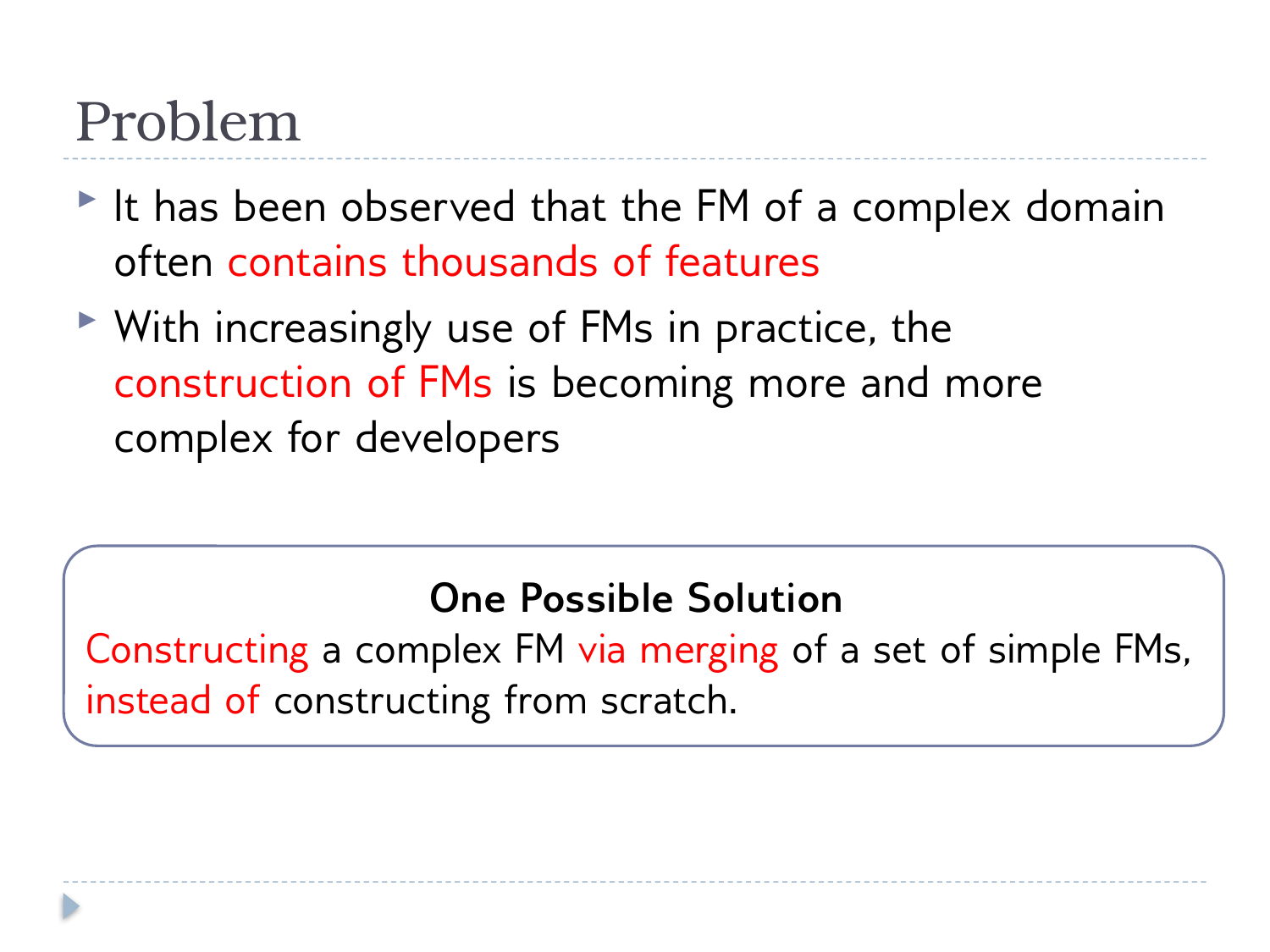

# Problem
It has been observed that the FM of a complex domain often contains thousands of features
With increasingly use of FMs in practice, the construction of FMs is becoming more and more complex for developers
One Possible Solution
Constructing a complex FM via merging of a set of simple FMs,
instead of constructing from scratch.